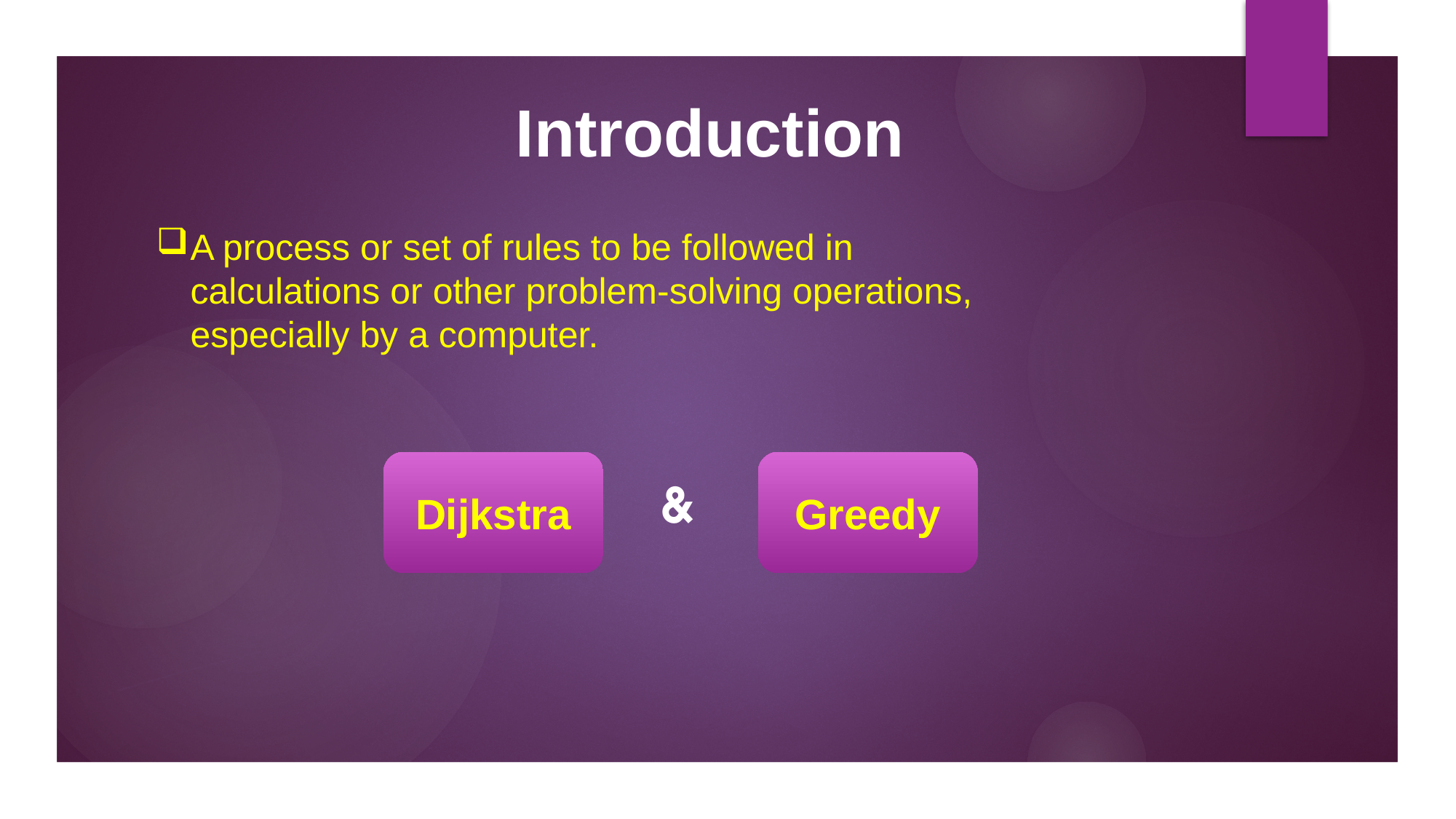

Introduction

A process or set of rules to be followed in calculations or other problem-solving operations, especially by a computer.

Dijkstra
Greedy
&